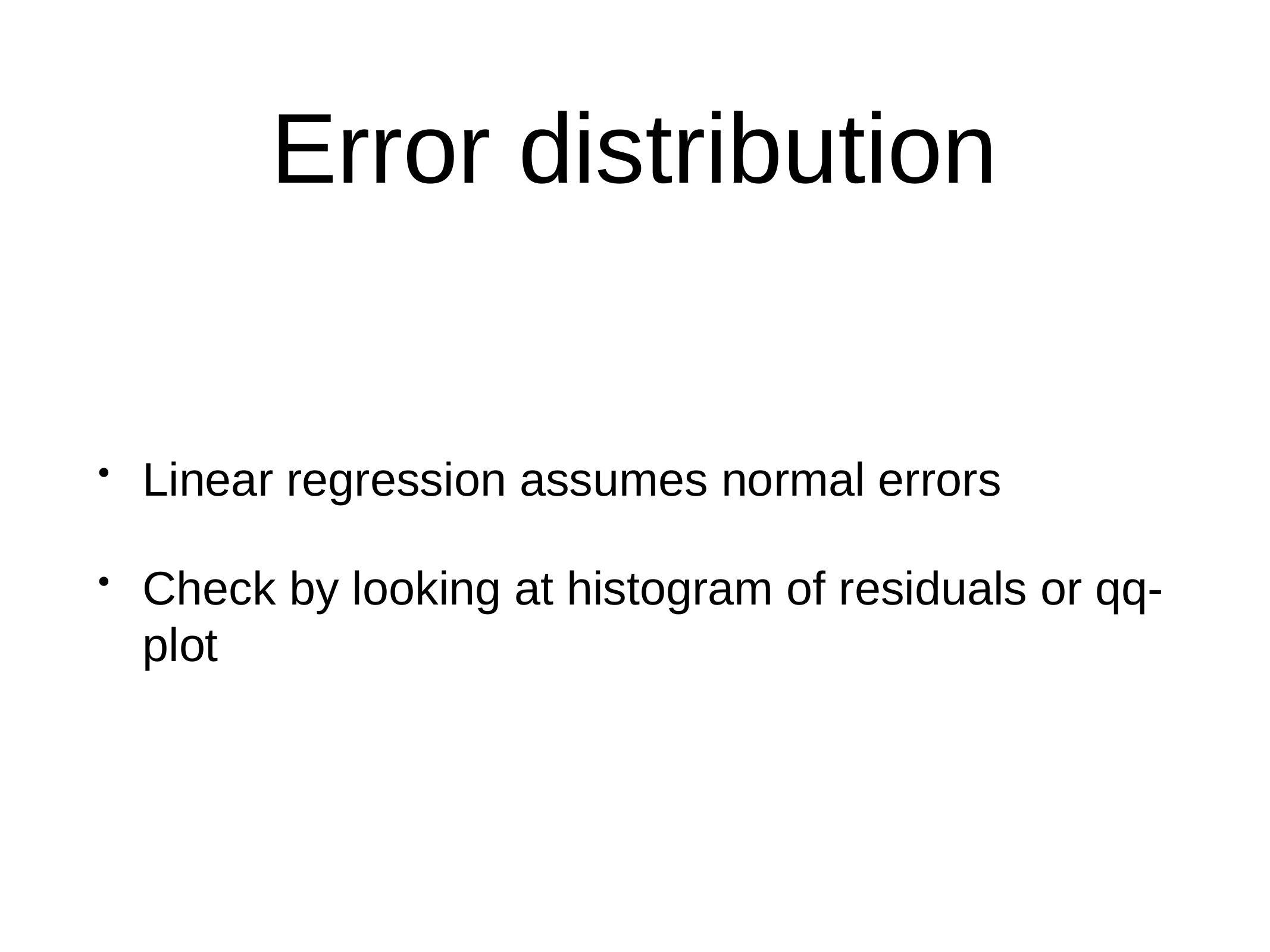

# Error distribution
Linear regression assumes normal errors
Check by looking at histogram of residuals or qq-plot